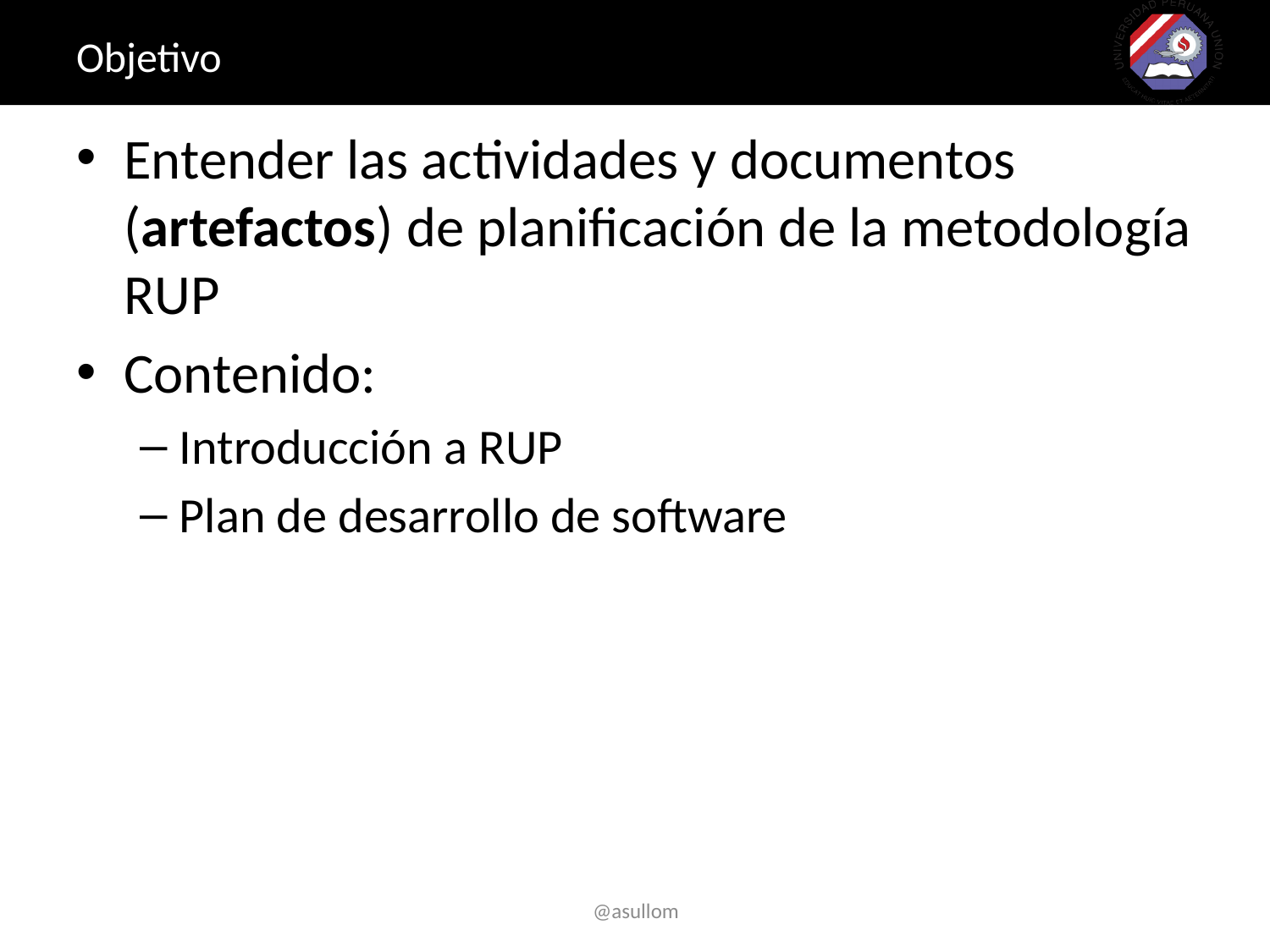

# Objetivo
Entender las actividades y documentos (artefactos) de planificación de la metodología RUP
Contenido:
Introducción a RUP
Plan de desarrollo de software